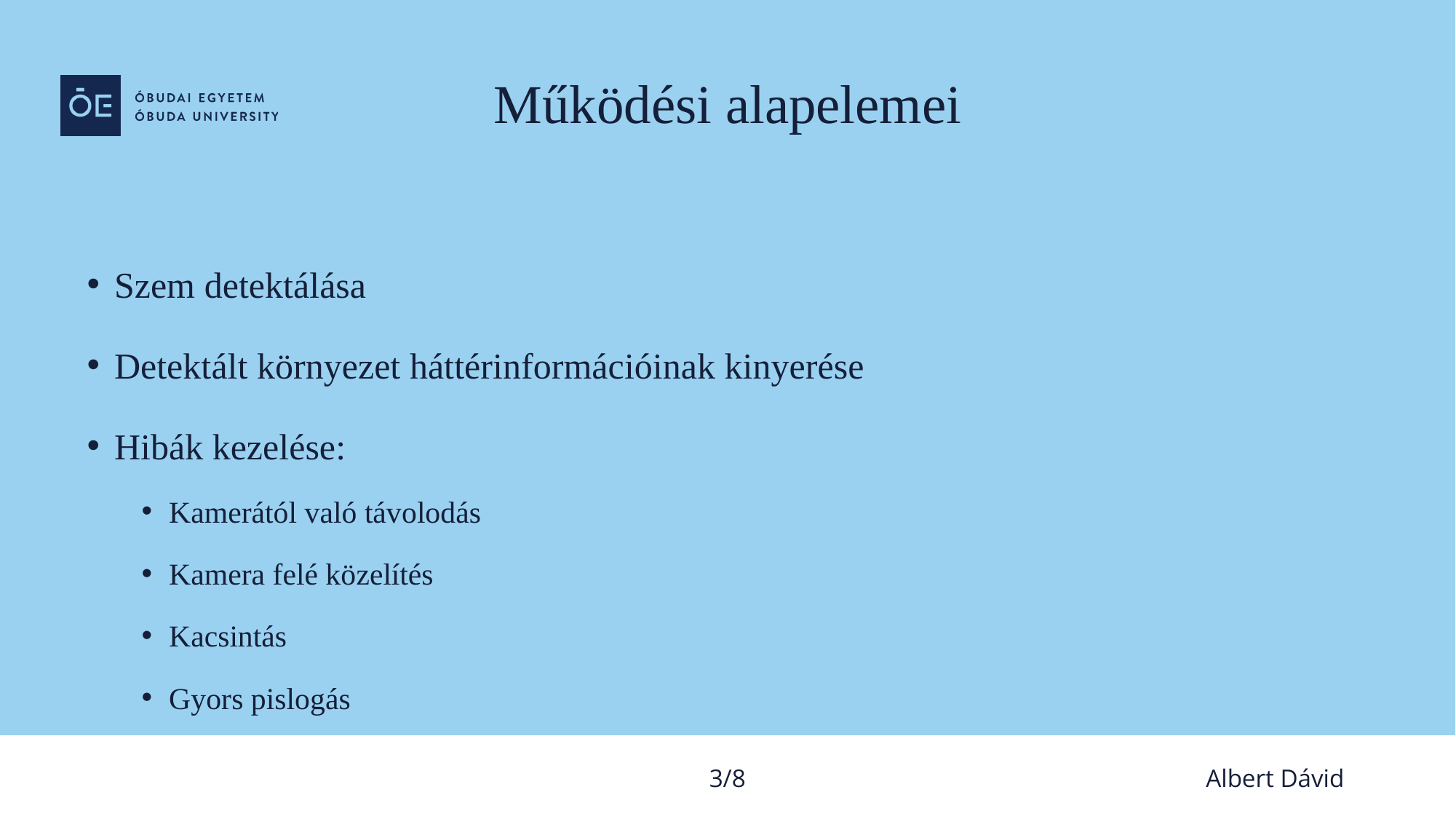

Működési alapelemei
Szem detektálása
Detektált környezet háttérinformációinak kinyerése
Hibák kezelése:
Kamerától való távolodás
Kamera felé közelítés
Kacsintás
Gyors pislogás
3/8
Albert Dávid